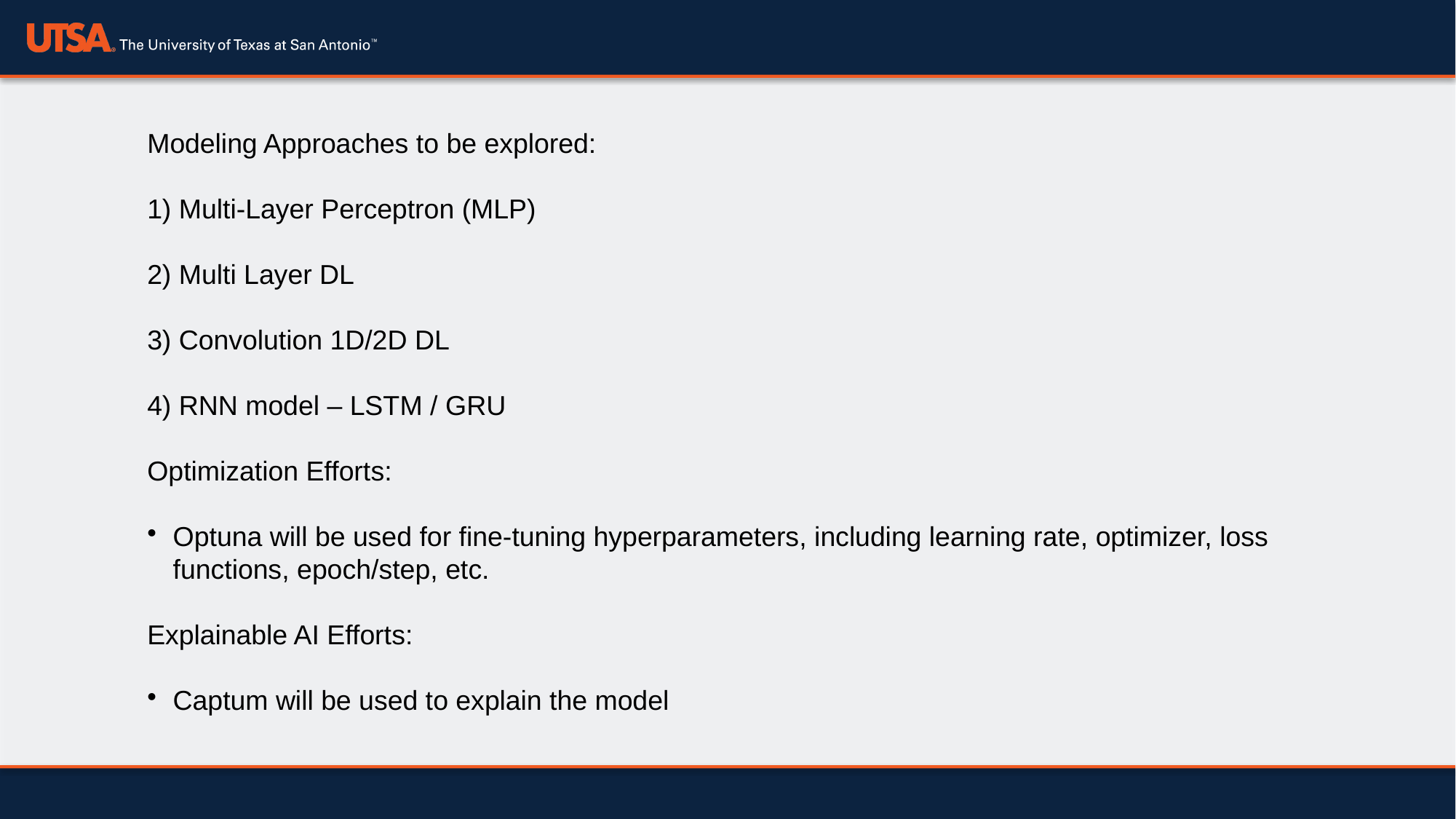

Modeling Approaches to be explored:

1) Multi-Layer Perceptron (MLP)

2) Multi Layer DL

3) Convolution 1D/2D DL

4) RNN model – LSTM / GRU

Optimization Efforts:

Optuna will be used for fine-tuning hyperparameters, including learning rate, optimizer, loss functions, epoch/step, etc.

Explainable AI Efforts:

Captum will be used to explain the model